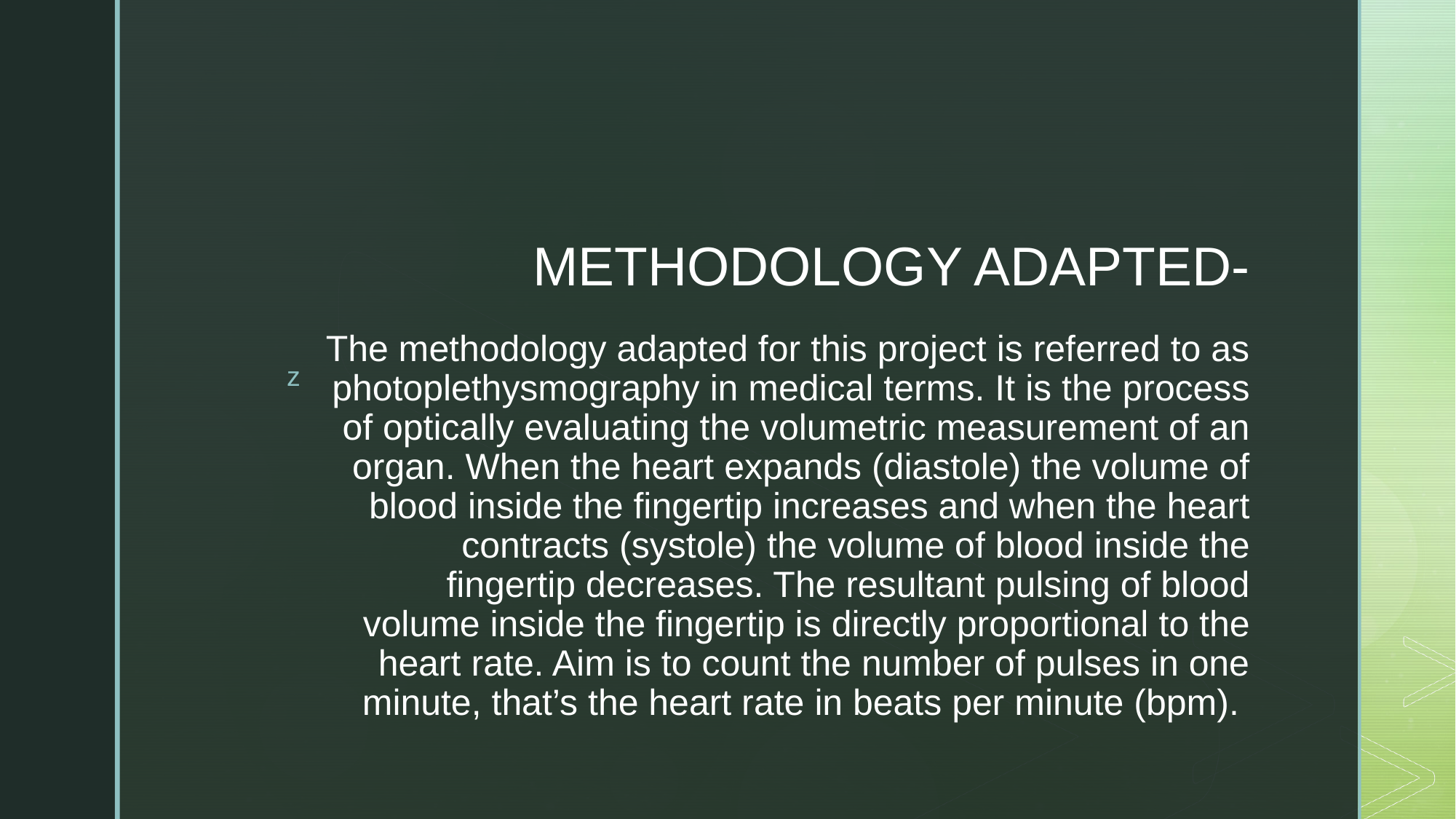

METHODOLOGY ADAPTED-
# The methodology adapted for this project is referred to as photoplethysmography in medical terms. It is the process of optically evaluating the volumetric measurement of an organ. When the heart expands (diastole) the volume of blood inside the fingertip increases and when the heart contracts (systole) the volume of blood inside the fingertip decreases. The resultant pulsing of blood volume inside the fingertip is directly proportional to the heart rate. Aim is to count the number of pulses in one minute, that’s the heart rate in beats per minute (bpm).